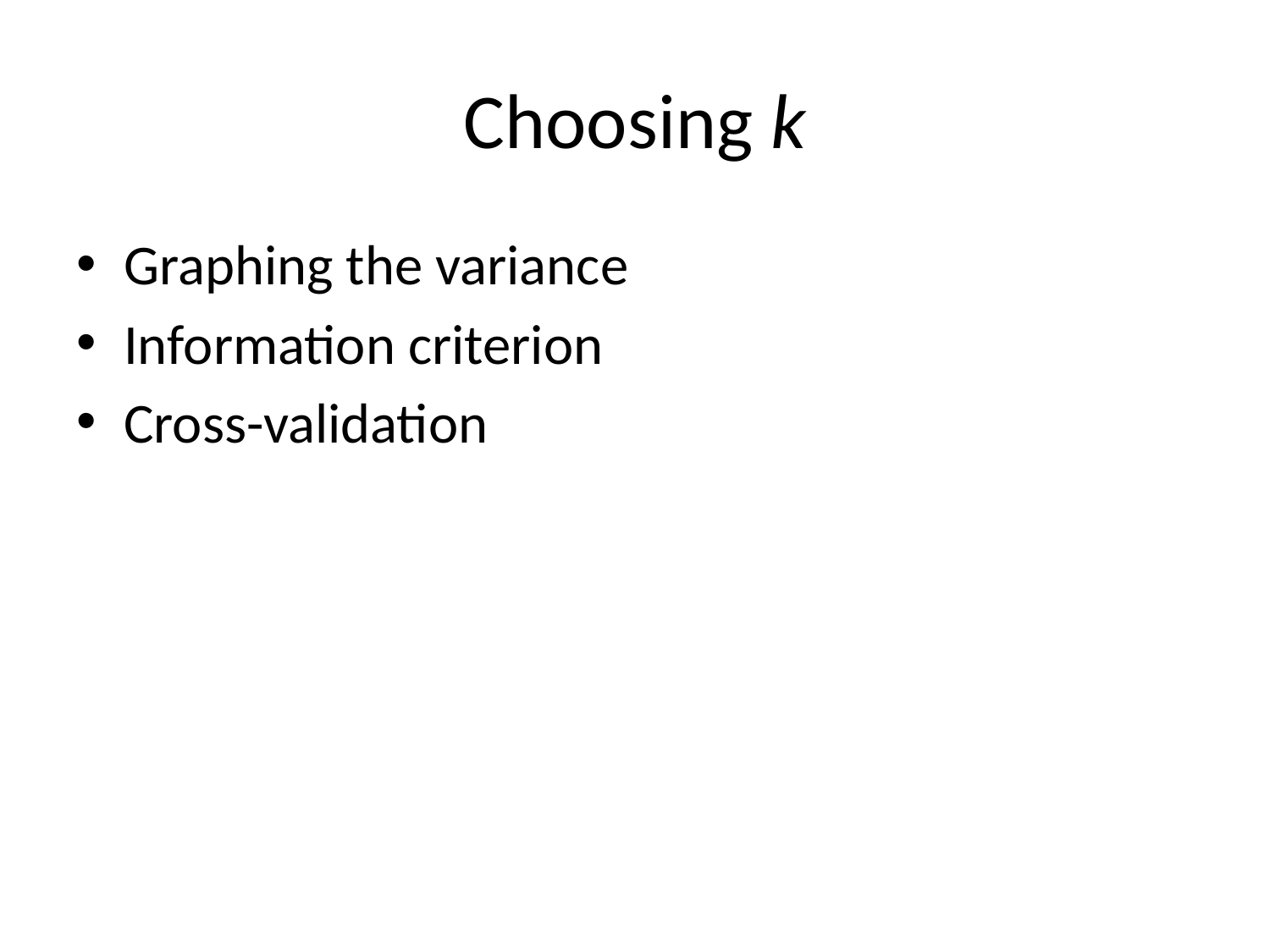

# Choosing k
Graphing the variance
Information criterion
Cross-validation